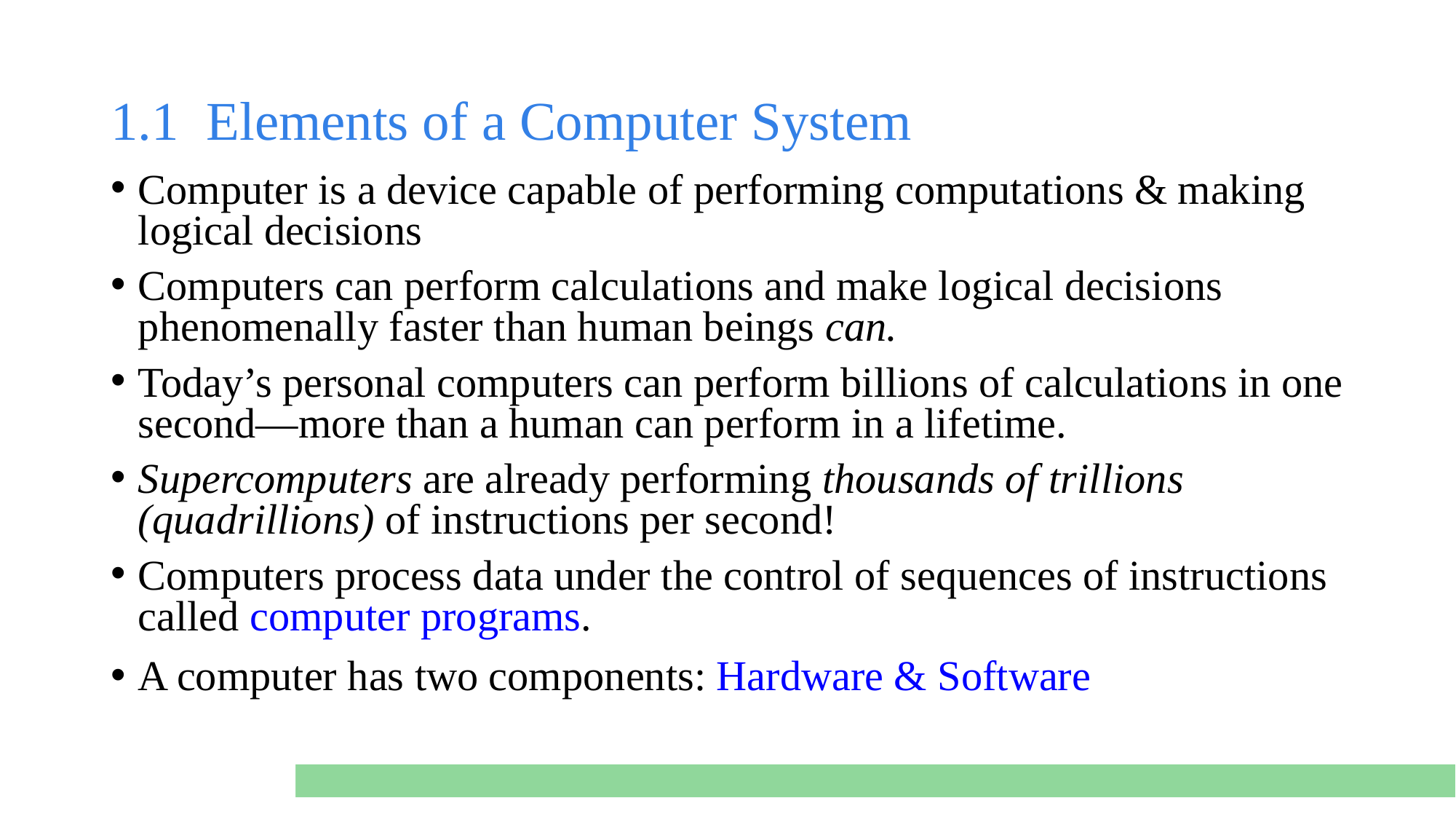

# 1.1  Elements of a Computer System
Computer is a device capable of performing computations & making logical decisions
Computers can perform calculations and make logical decisions phenomenally faster than human beings can.
Today’s personal computers can perform billions of calculations in one second—more than a human can perform in a lifetime.
Supercomputers are already performing thousands of trillions (quadrillions) of instructions per second!
Computers process data under the control of sequences of instructions called computer programs.
A computer has two components: Hardware & Software